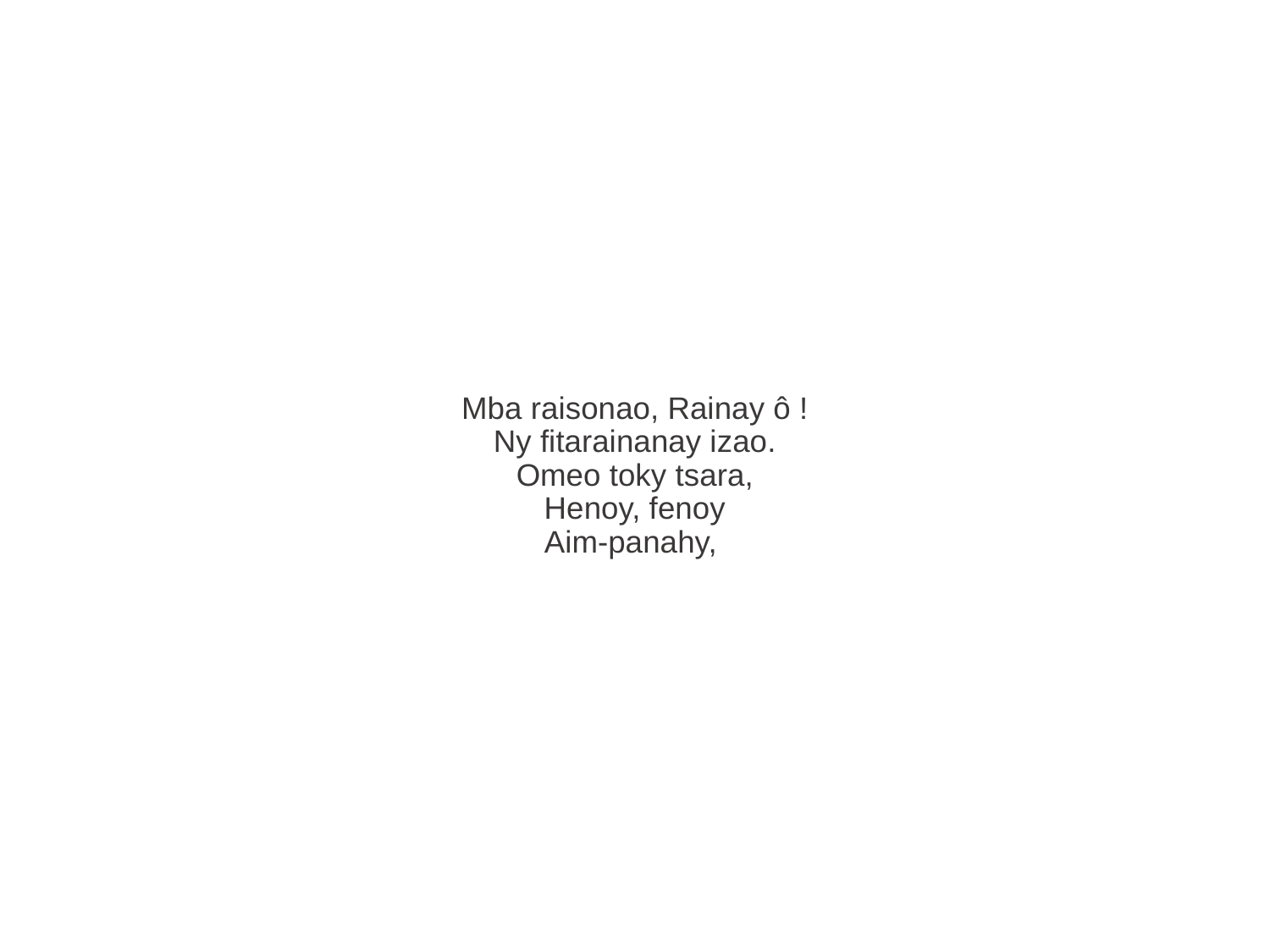

Mba raisonao, Rainay ô !
Ny fitarainanay izao.
Omeo toky tsara,
Henoy, fenoy
Aim-panahy,